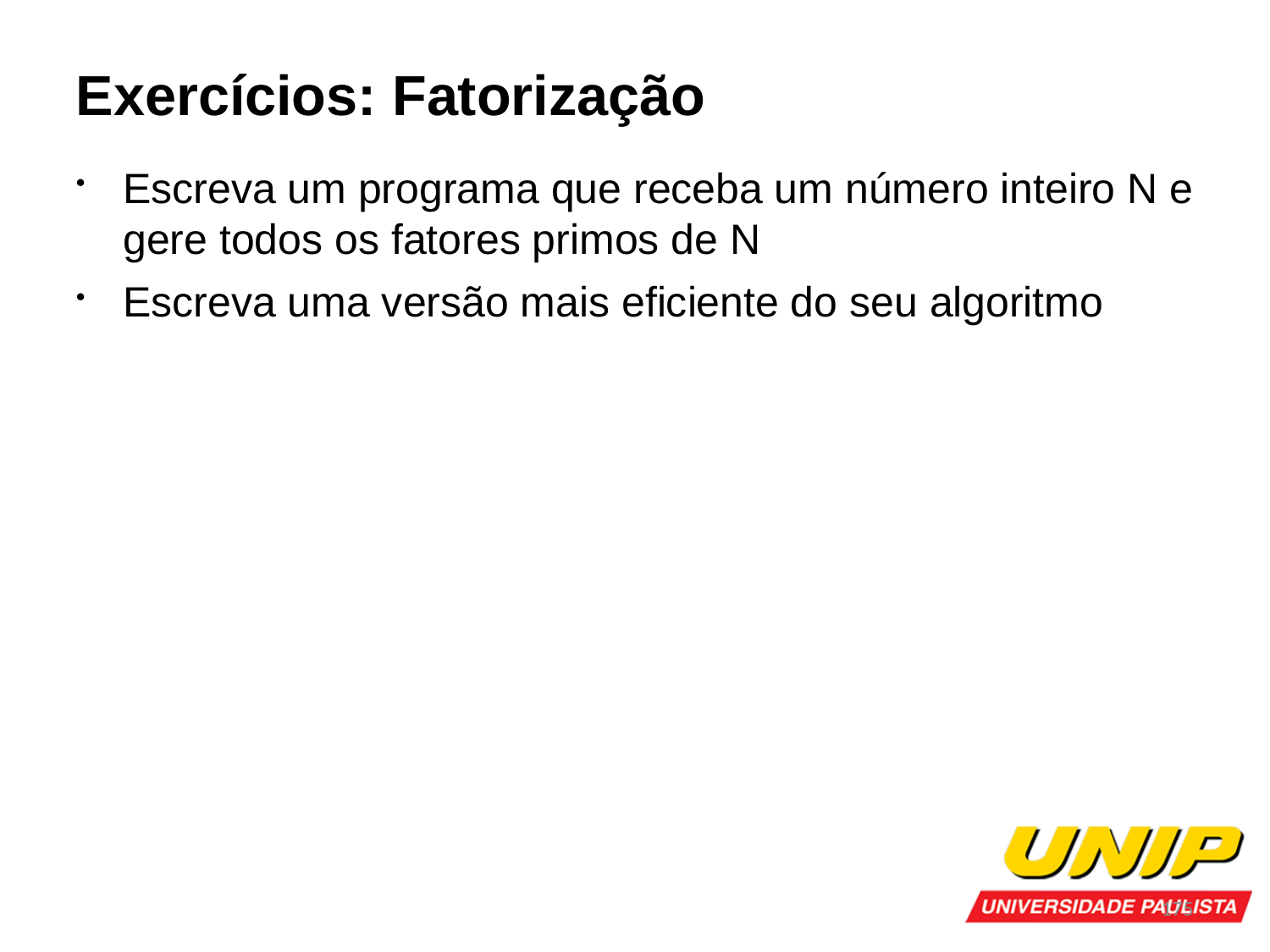

Exercícios: Fatorização
Escreva um programa que receba um número inteiro N e gere todos os fatores primos de N
Escreva uma versão mais eficiente do seu algoritmo

175